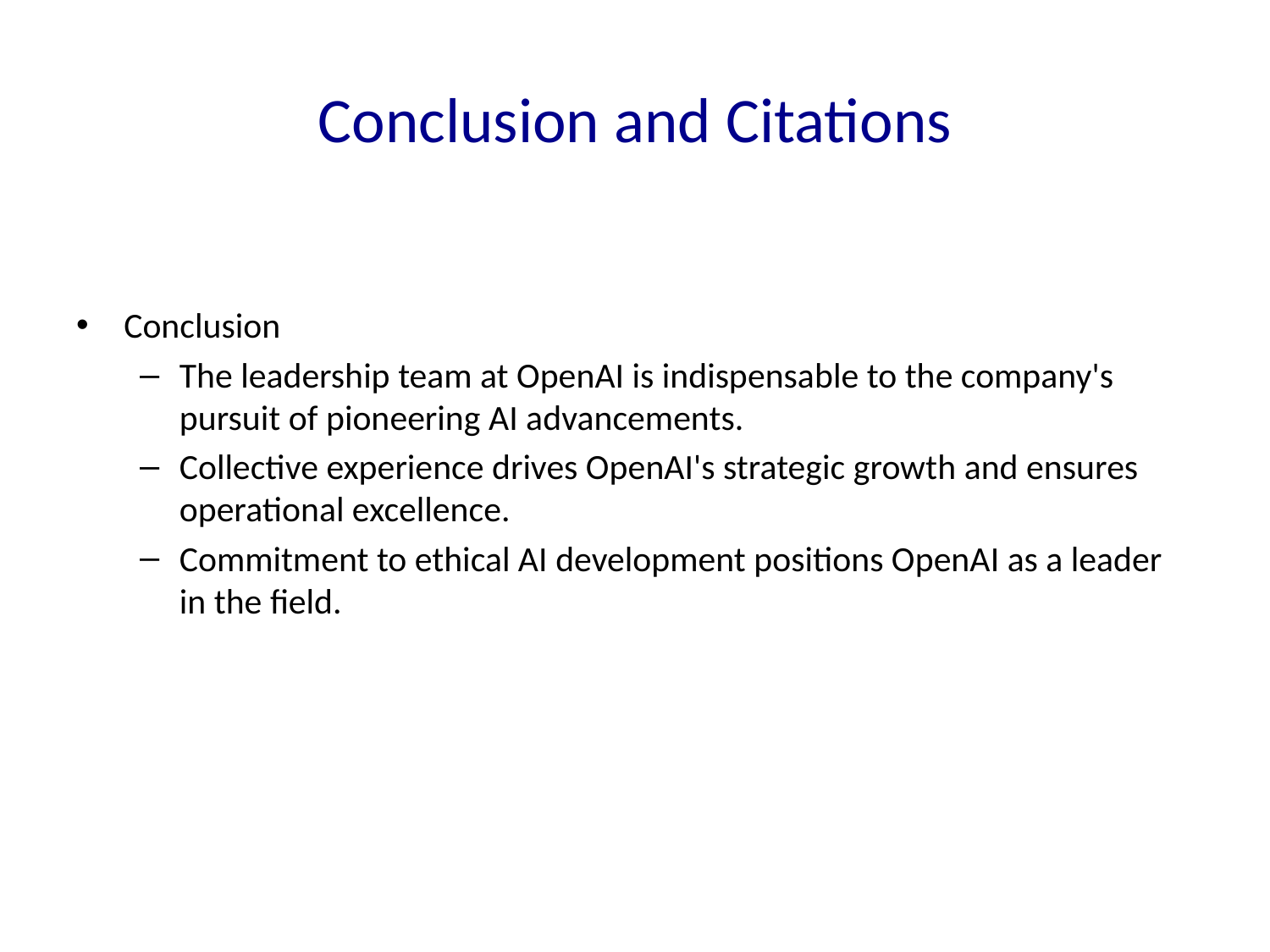

# Conclusion and Citations

Conclusion
The leadership team at OpenAI is indispensable to the company's pursuit of pioneering AI advancements.
Collective experience drives OpenAI's strategic growth and ensures operational excellence.
Commitment to ethical AI development positions OpenAI as a leader in the field.